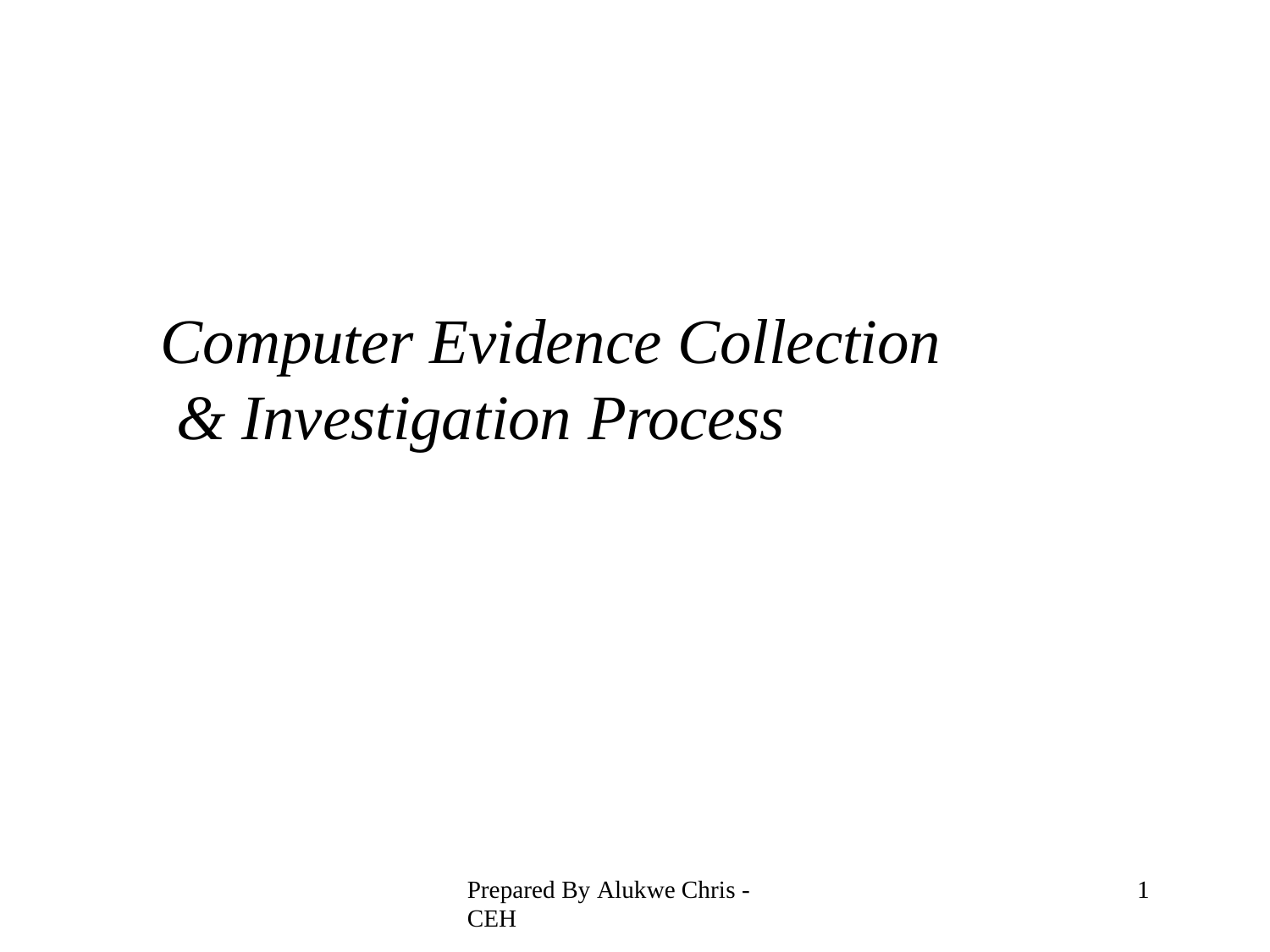

# Computer Evidence Collection  & Investigation Process
Prepared By Alukwe Chris - CEH
1